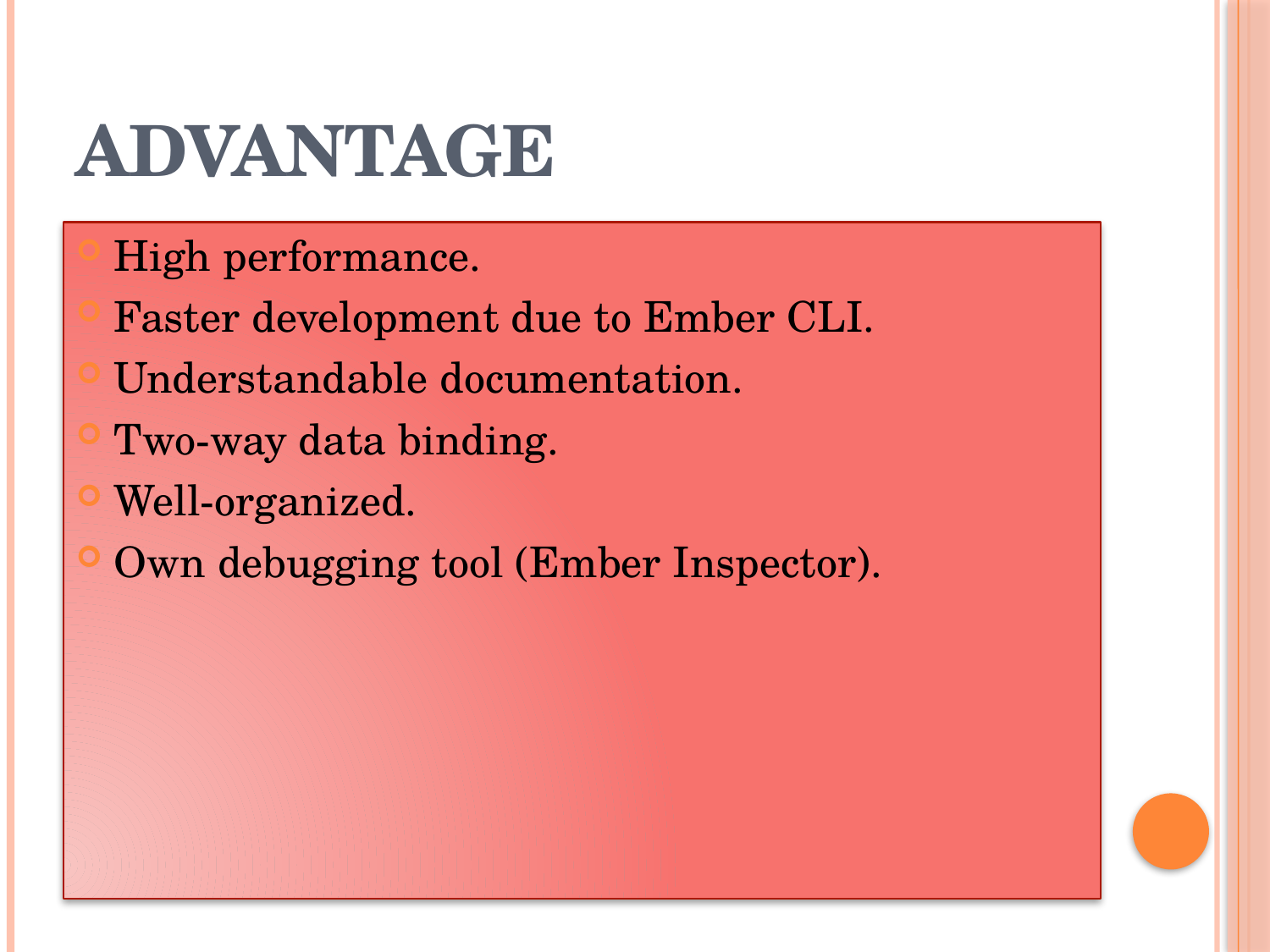

# Advantage
High performance.
Faster development due to Ember CLI.
Understandable documentation.
Two-way data binding.
Well-organized.
Own debugging tool (Ember Inspector).